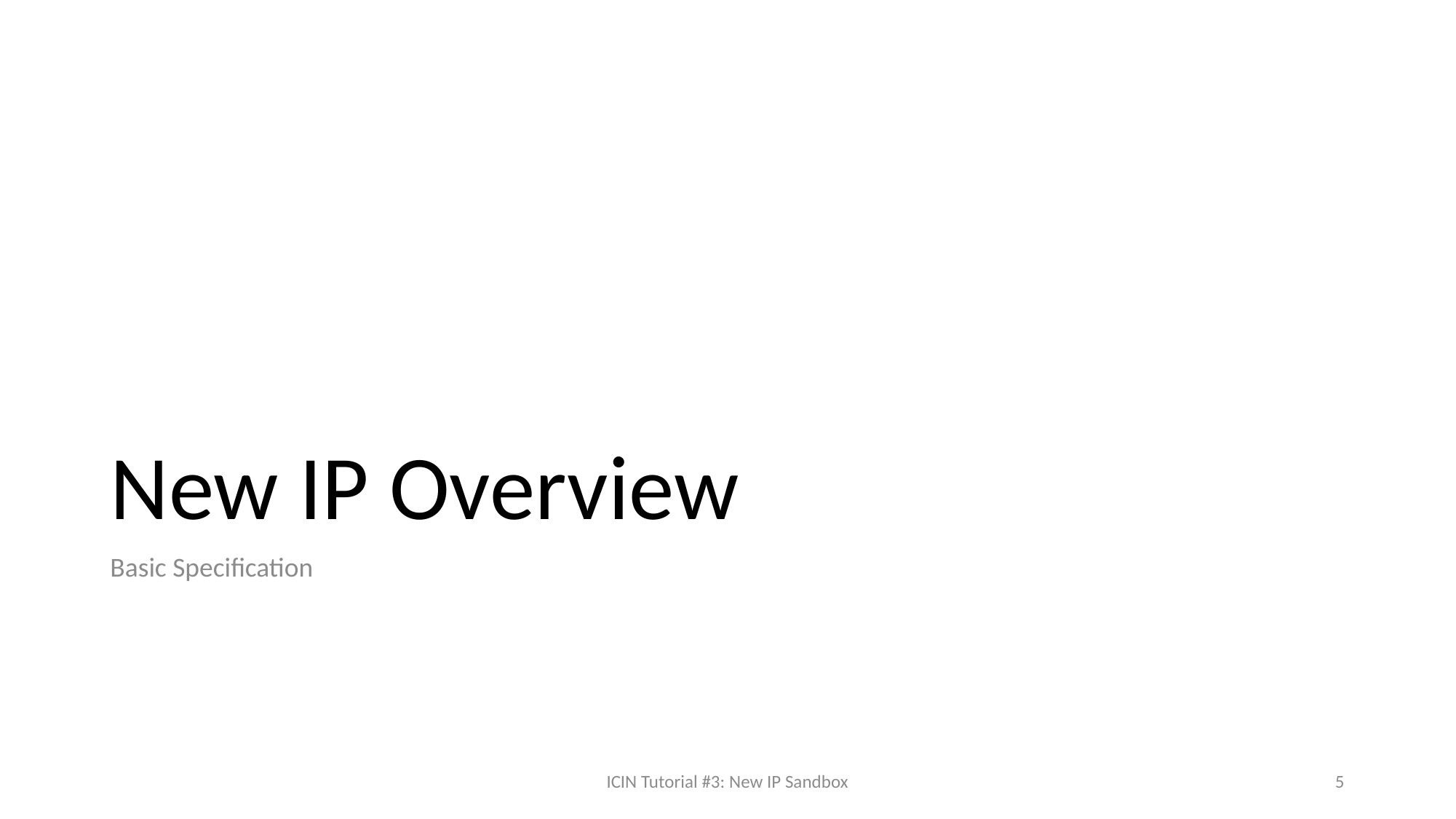

# New IP Overview
Basic Specification
ICIN Tutorial #3: New IP Sandbox
5